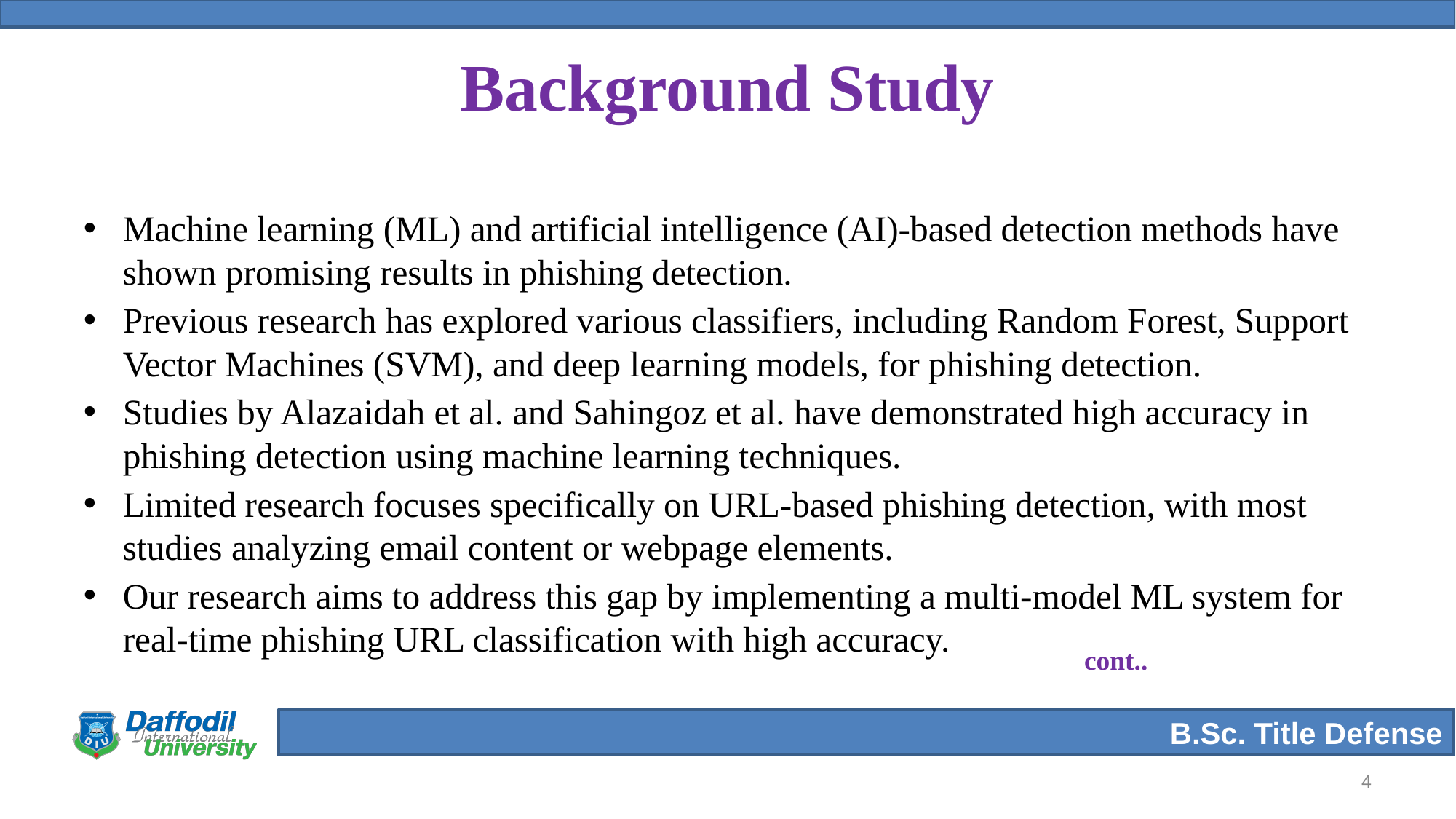

# Background Study
Machine learning (ML) and artificial intelligence (AI)-based detection methods have shown promising results in phishing detection.
Previous research has explored various classifiers, including Random Forest, Support Vector Machines (SVM), and deep learning models, for phishing detection.
Studies by Alazaidah et al. and Sahingoz et al. have demonstrated high accuracy in phishing detection using machine learning techniques.
Limited research focuses specifically on URL-based phishing detection, with most studies analyzing email content or webpage elements.
Our research aims to address this gap by implementing a multi-model ML system for real-time phishing URL classification with high accuracy.

cont..
4